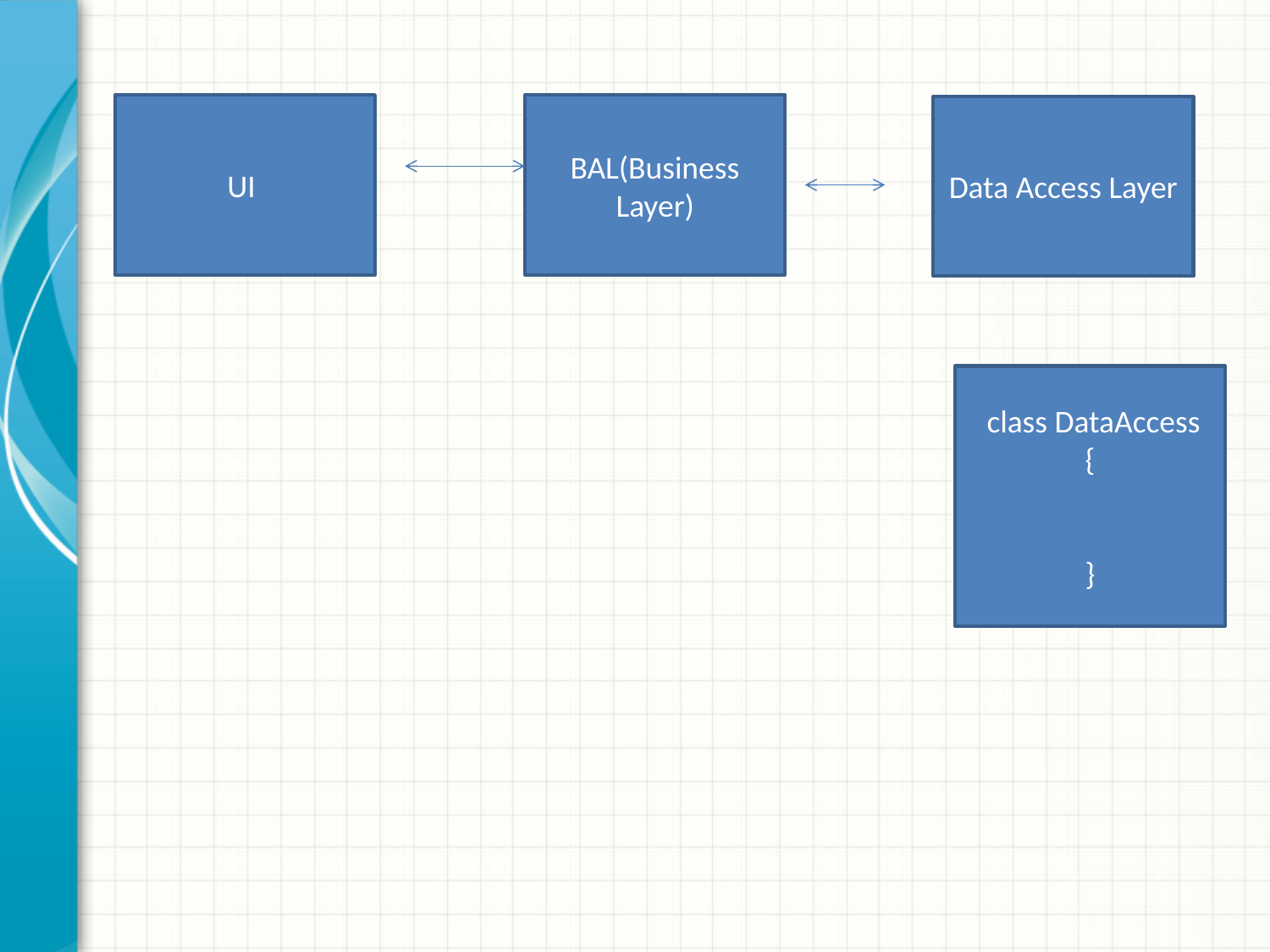

UI
BAL(Business Layer)
Data Access Layer
 class DataAccess
{

}